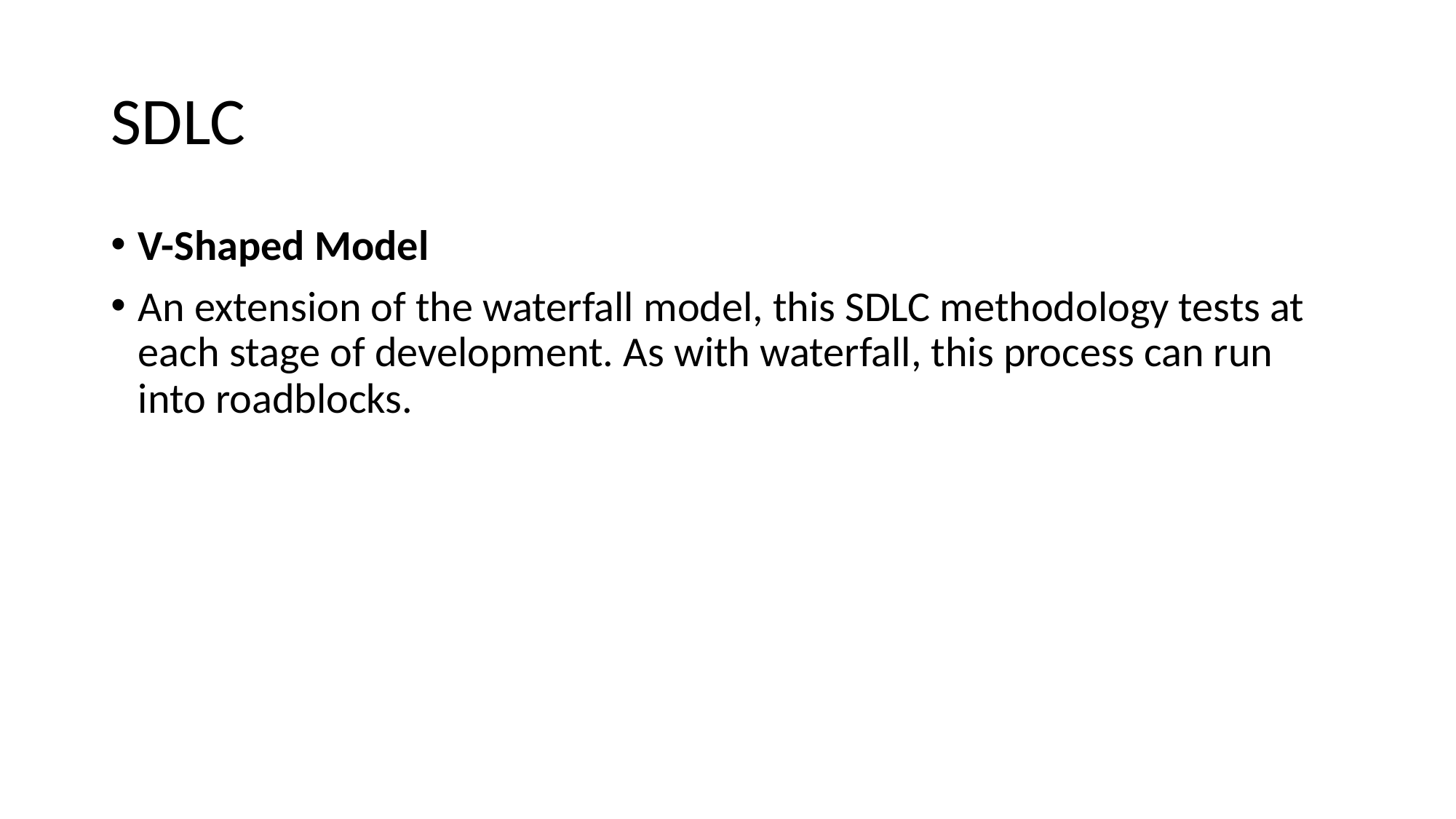

# SDLC
V-Shaped Model
An extension of the waterfall model, this SDLC methodology tests at each stage of development. As with waterfall, this process can run into roadblocks.